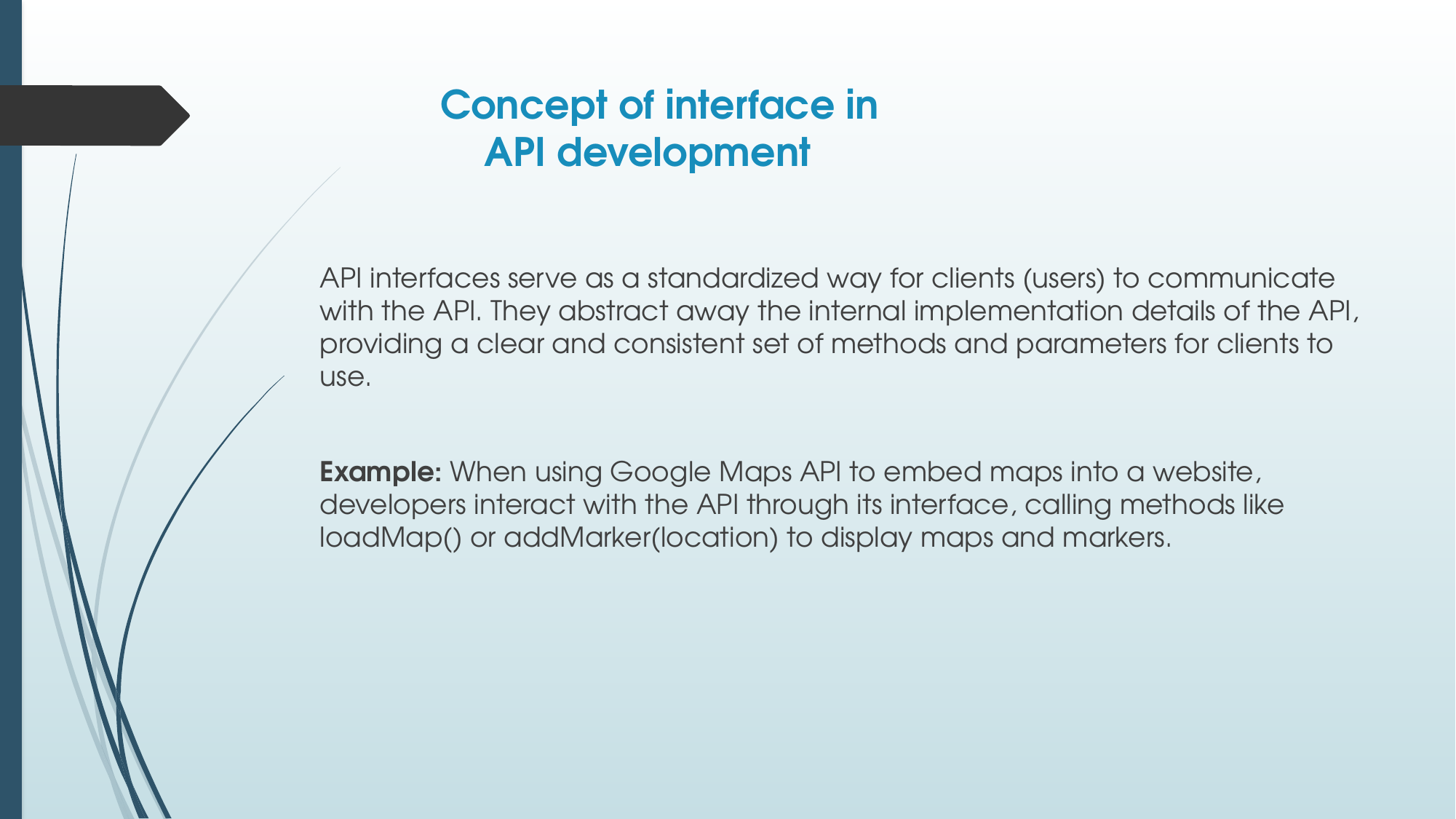

# Concept of interface in API development
API interfaces serve as a standardized way for clients (users) to communicate with the API. They abstract away the internal implementation details of the API, providing a clear and consistent set of methods and parameters for clients to use.

Example: When using Google Maps API to embed maps into a website, developers interact with the API through its interface, calling methods like loadMap() or addMarker(location) to display maps and markers.